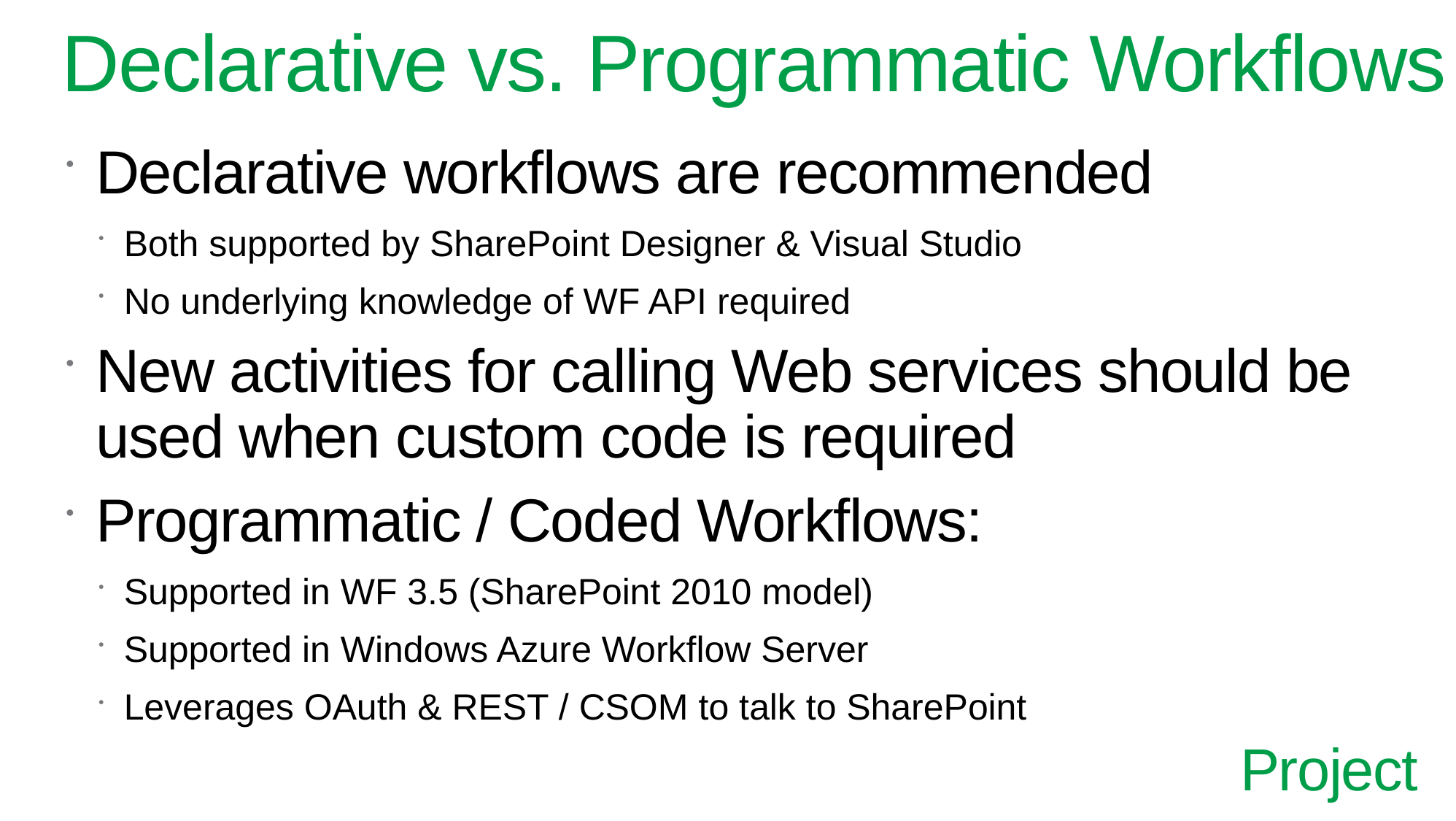

# Declarative vs. Programmatic Workflows
Declarative workflows are recommended
Both supported by SharePoint Designer & Visual Studio
No underlying knowledge of WF API required
New activities for calling Web services should be used when custom code is required
Programmatic / Coded Workflows:
Supported in WF 3.5 (SharePoint 2010 model)
Supported in Windows Azure Workflow Server
Leverages OAuth & REST / CSOM to talk to SharePoint